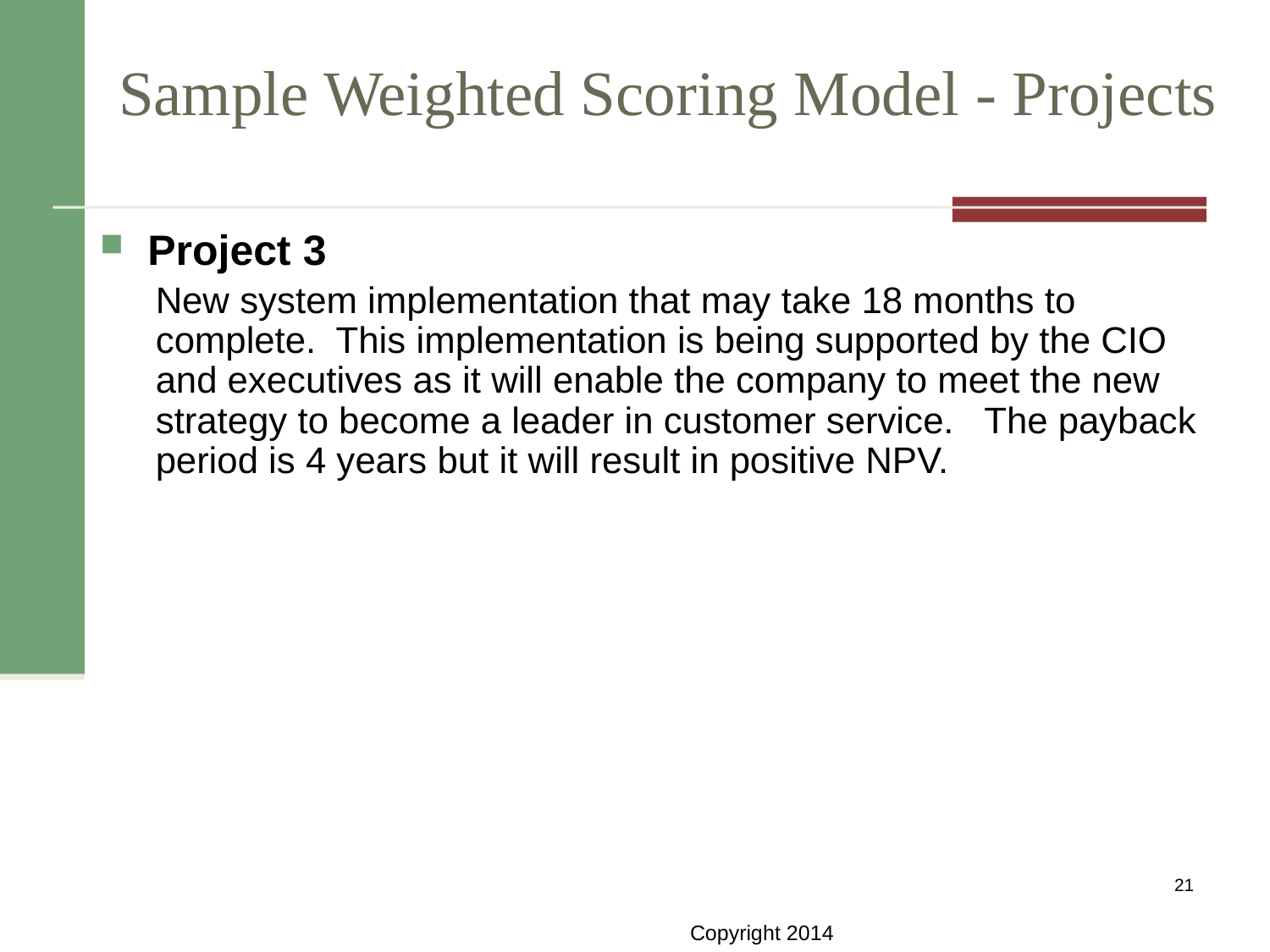

# Sample Weighted Scoring Model - Projects
Project 3
New system implementation that may take 18 months to complete.  This implementation is being supported by the CIO and executives as it will enable the company to meet the new strategy to become a leader in customer service.   The payback period is 4 years but it will result in positive NPV.

21